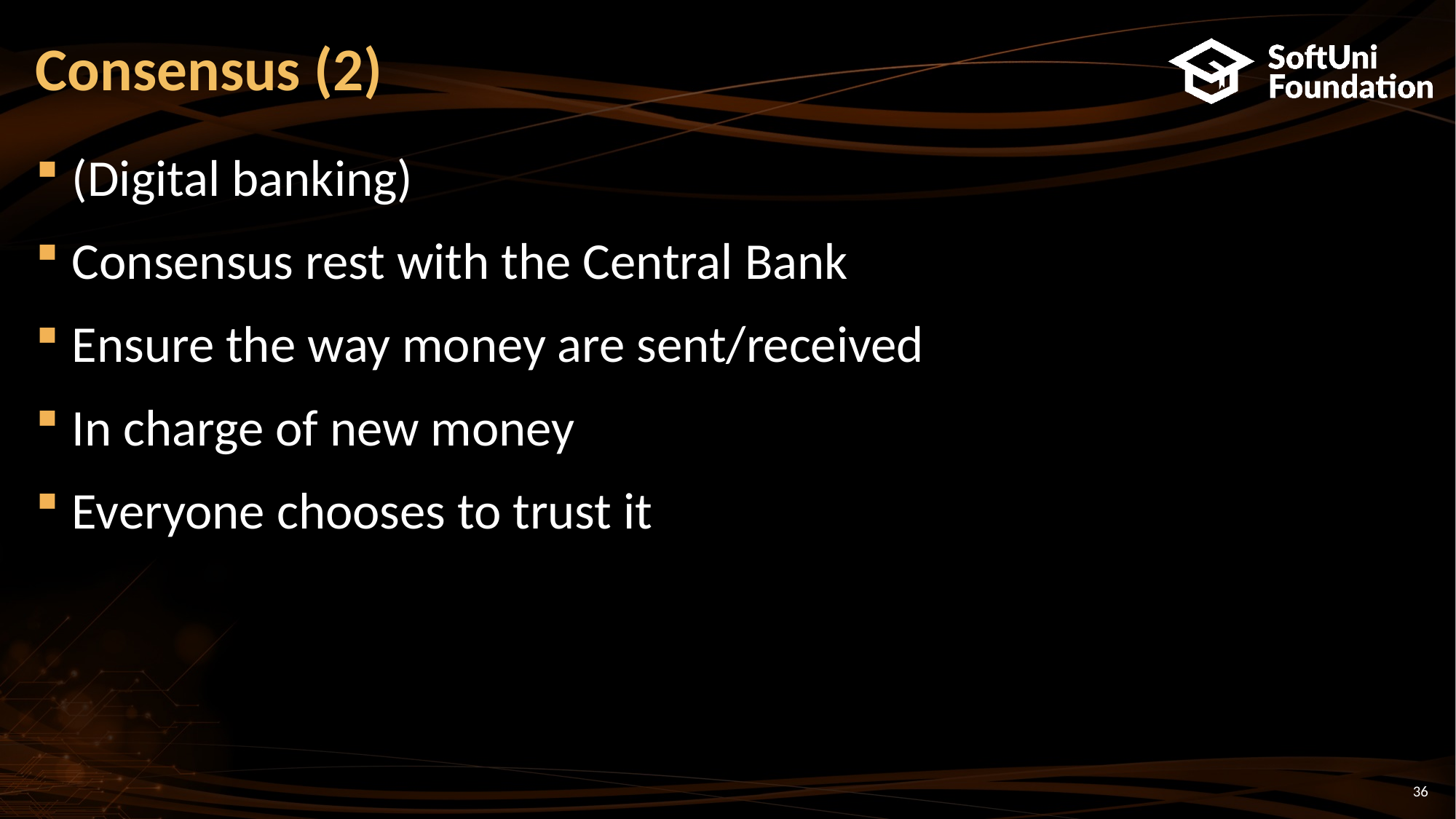

# Consensus (2)
(Digital banking)
Consensus rest with the Central Bank
Ensure the way money are sent/received
In charge of new money
Everyone chooses to trust it
36